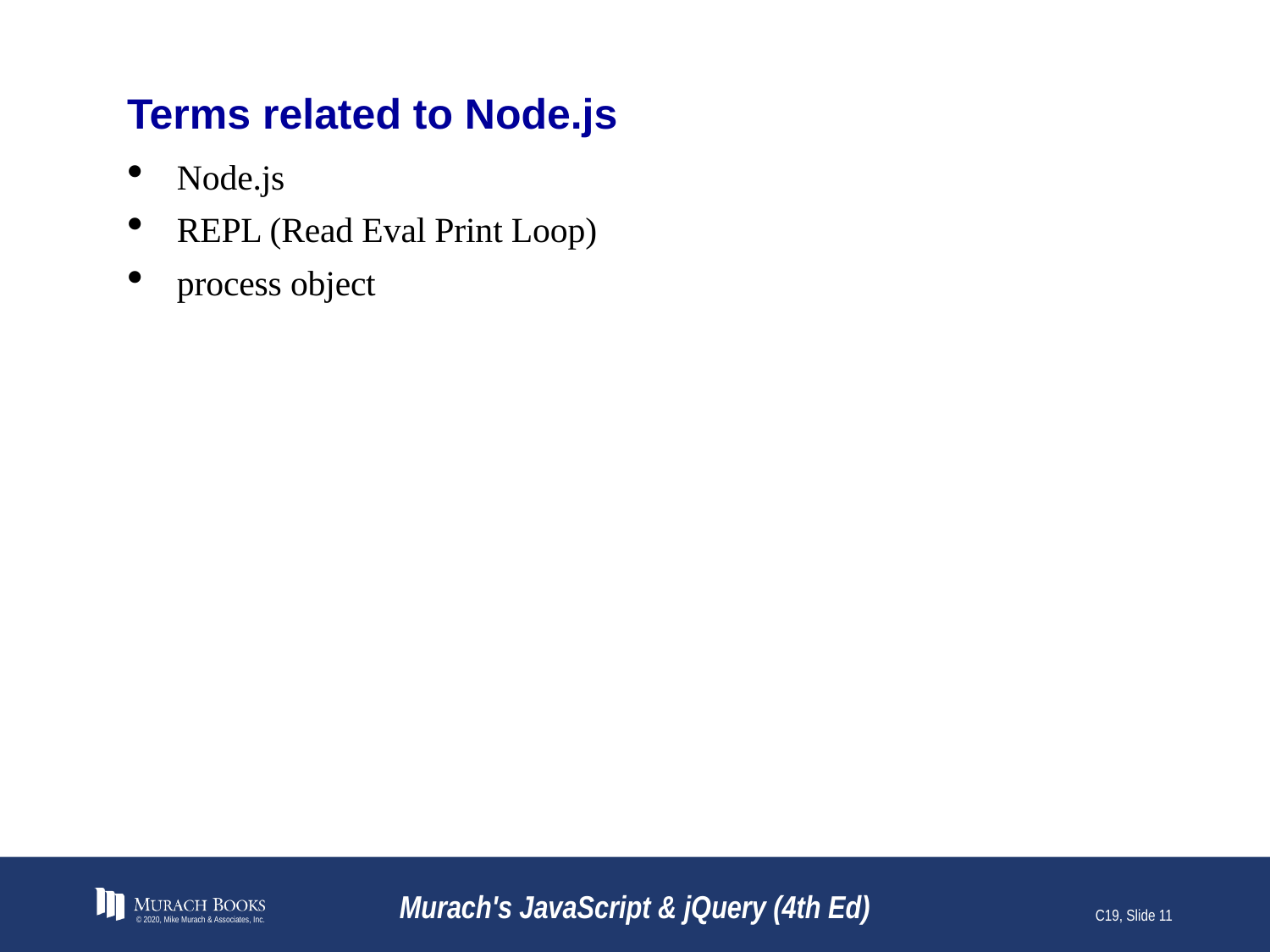

# Terms related to Node.js
Node.js
REPL (Read Eval Print Loop)
process object

© 2020, Mike Murach & Associates, Inc.
Murach's JavaScript & jQuery (4th Ed)

C19, Slide 11